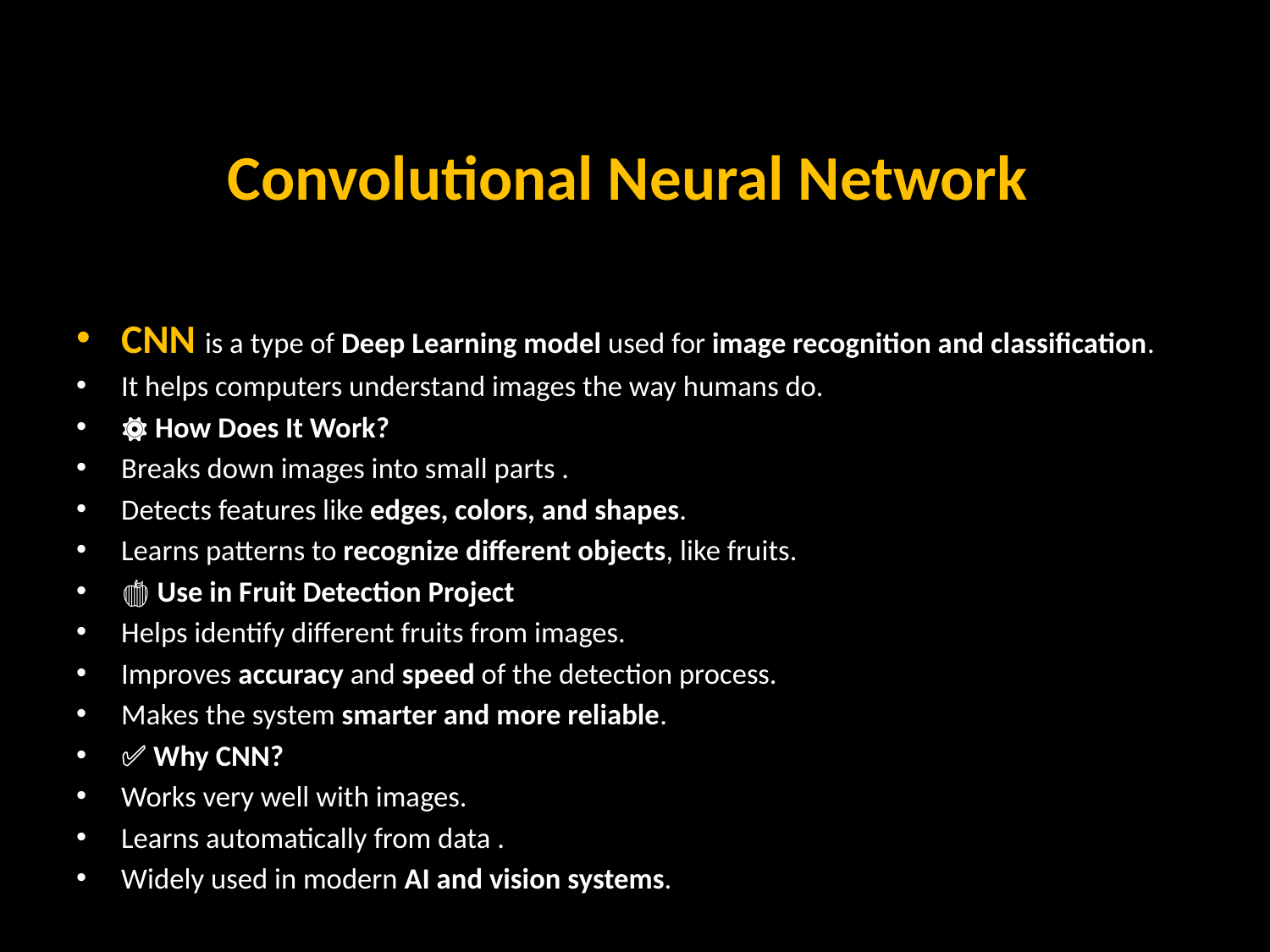

# Convolutional Neural Network
CNN is a type of Deep Learning model used for image recognition and classification.
It helps computers understand images the way humans do.
⚙️ How Does It Work?
Breaks down images into small parts .
Detects features like edges, colors, and shapes.
Learns patterns to recognize different objects, like fruits.
🍎 Use in Fruit Detection Project
Helps identify different fruits from images.
Improves accuracy and speed of the detection process.
Makes the system smarter and more reliable.
✅ Why CNN?
Works very well with images.
Learns automatically from data .
Widely used in modern AI and vision systems.